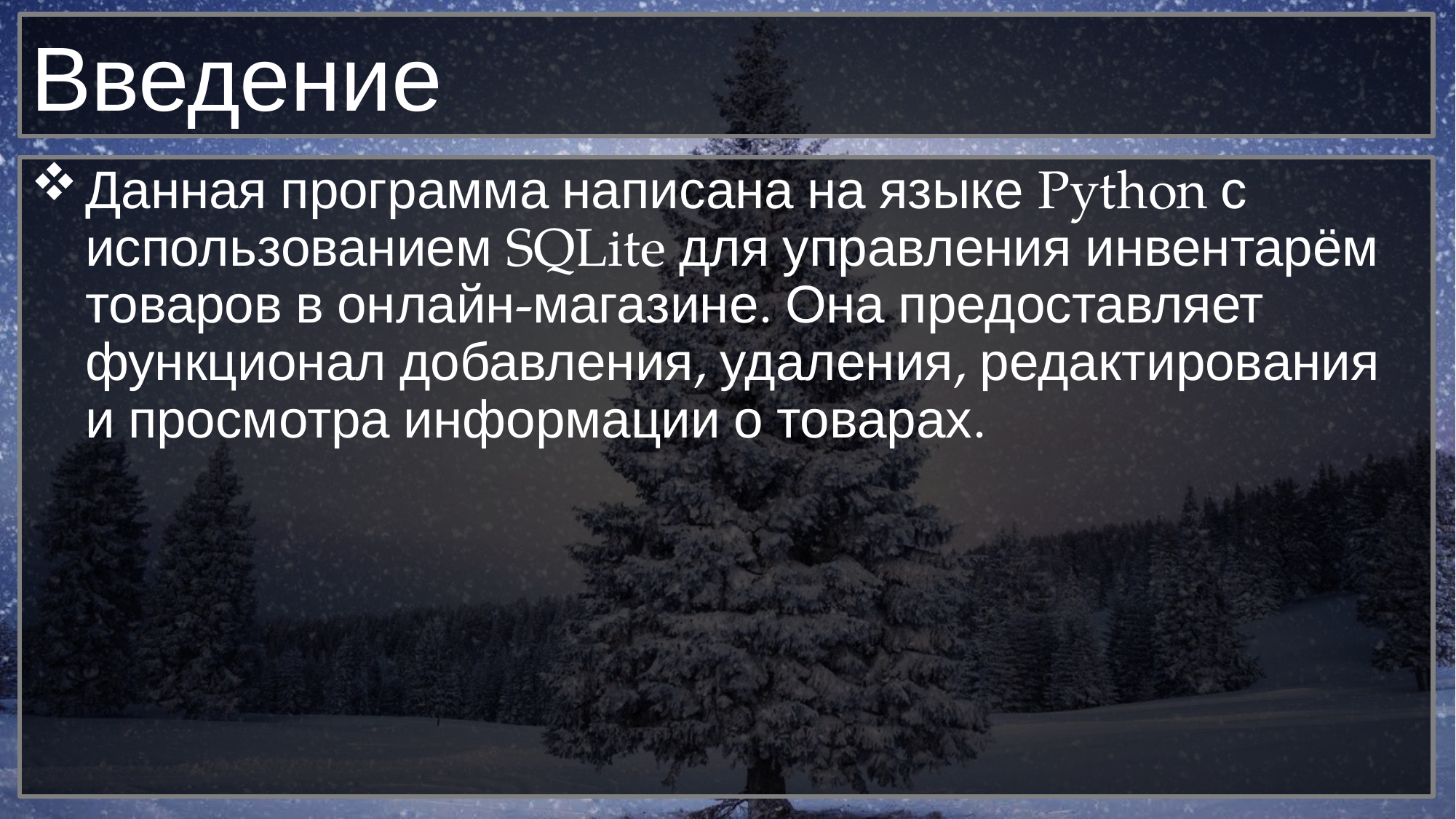

# Введение
Данная программа написана на языке Python с использованием SQLite для управления инвентарём товаров в онлайн-магазине. Она предоставляет функционал добавления, удаления, редактирования и просмотра информации о товарах.